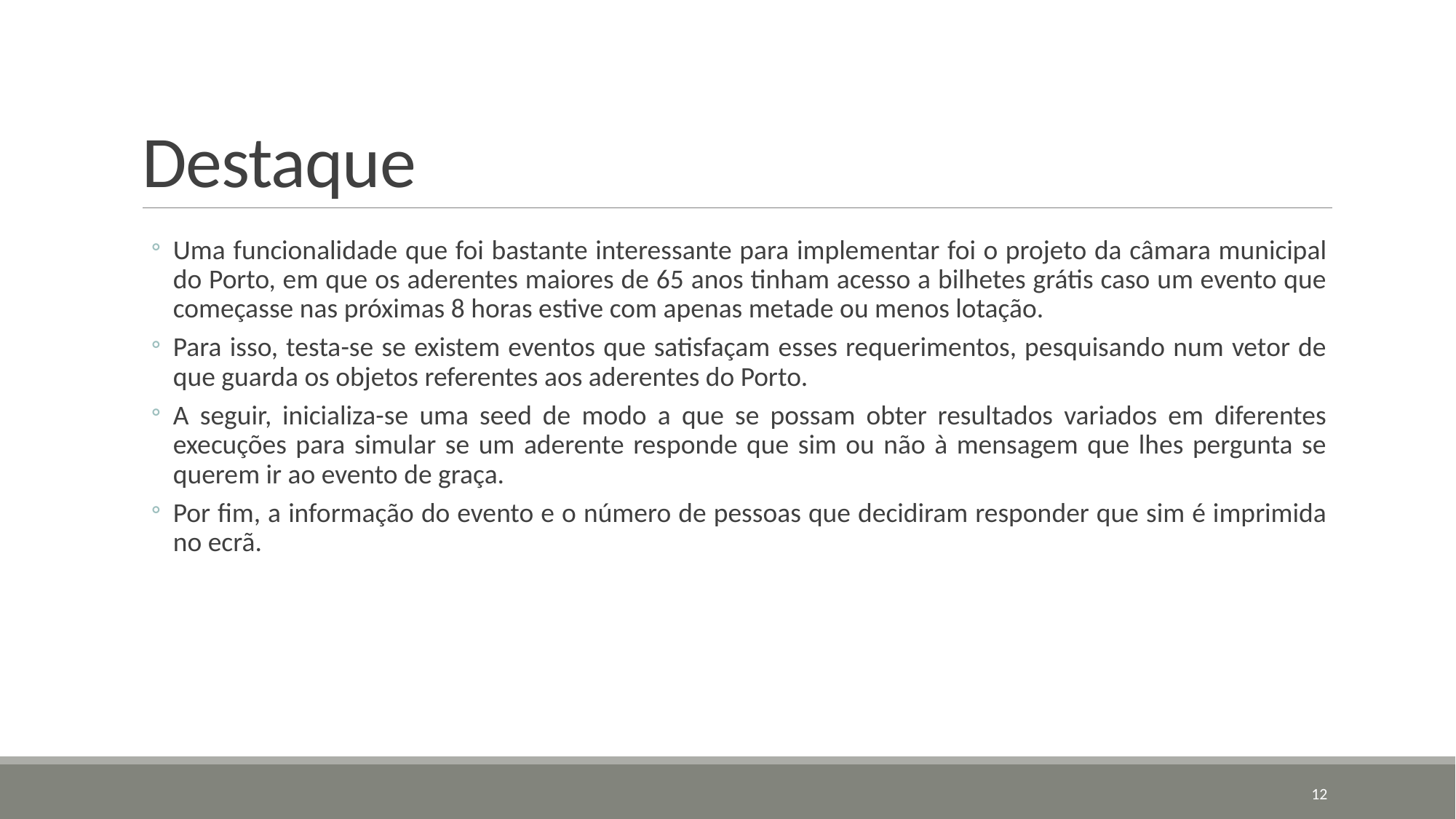

# Destaque
Uma funcionalidade que foi bastante interessante para implementar foi o projeto da câmara municipal do Porto, em que os aderentes maiores de 65 anos tinham acesso a bilhetes grátis caso um evento que começasse nas próximas 8 horas estive com apenas metade ou menos lotação.
Para isso, testa-se se existem eventos que satisfaçam esses requerimentos, pesquisando num vetor de que guarda os objetos referentes aos aderentes do Porto.
A seguir, inicializa-se uma seed de modo a que se possam obter resultados variados em diferentes execuções para simular se um aderente responde que sim ou não à mensagem que lhes pergunta se querem ir ao evento de graça.
Por fim, a informação do evento e o número de pessoas que decidiram responder que sim é imprimida no ecrã.

12